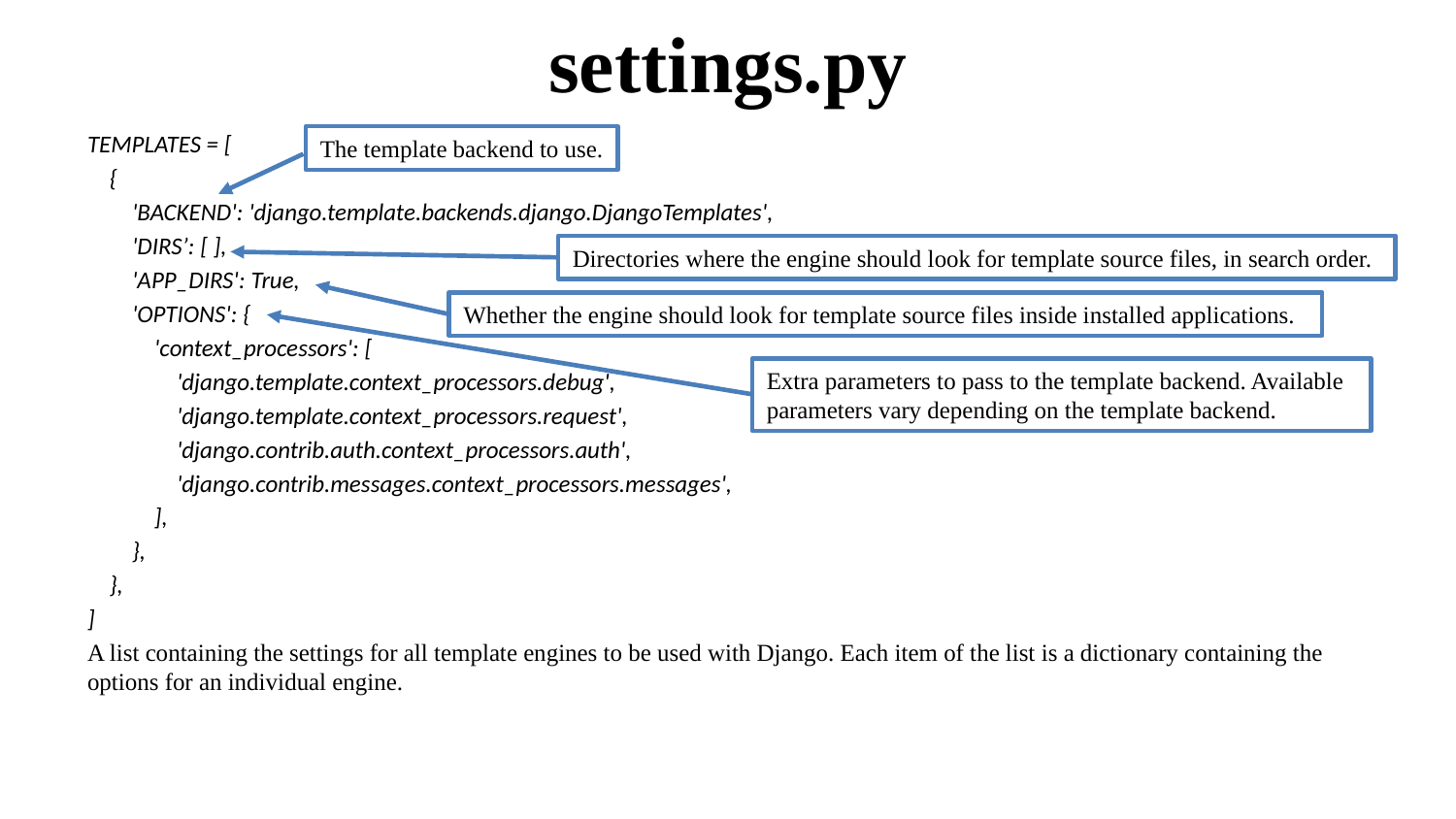

# settings.py
TEMPLATES = [
    {
        'BACKEND': 'django.template.backends.django.DjangoTemplates',
        'DIRS’: [ ],
        'APP_DIRS': True,
        'OPTIONS': {
            'context_processors': [
                'django.template.context_processors.debug',
                'django.template.context_processors.request',
                'django.contrib.auth.context_processors.auth',
                'django.contrib.messages.context_processors.messages',
            ],
        },
    },
]
A list containing the settings for all template engines to be used with Django. Each item of the list is a dictionary containing the options for an individual engine.
The template backend to use.
Directories where the engine should look for template source files, in search order.
Whether the engine should look for template source files inside installed applications.
Extra parameters to pass to the template backend. Available parameters vary depending on the template backend.